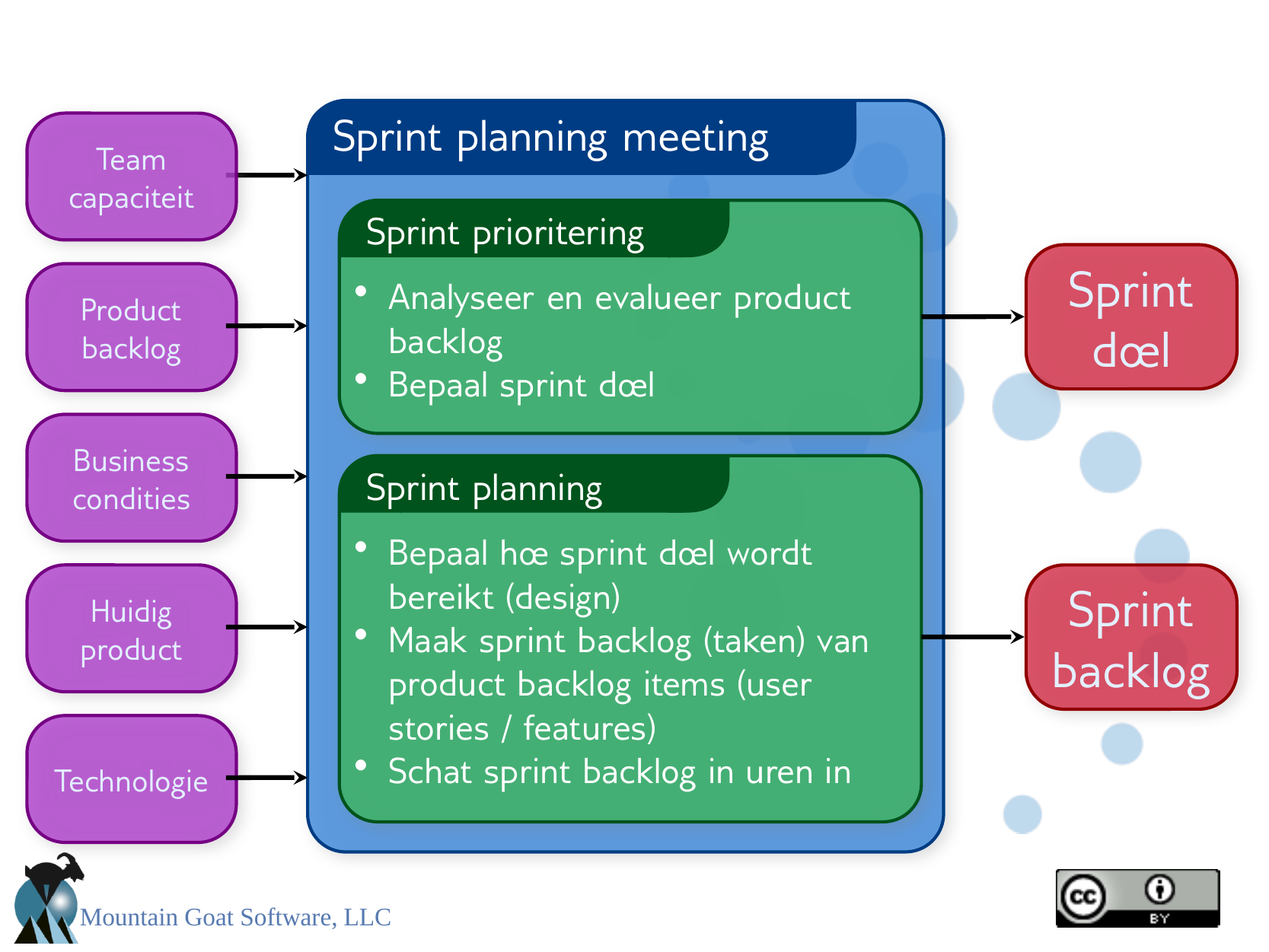

Sprint planning meeting

Team capaciteit

Sprint prioritering

Analyseer en evalueer product backlog
Bepaal sprint doel
Sprint
doel

Product backlog

Business condities

Sprint planning

Bepaal hoe sprint doel wordt bereikt (design)
Maak sprint backlog (taken) van product backlog items (user stories / features)
Schat sprint backlog in uren in

Huidig product
Sprint
backlog

Technologie